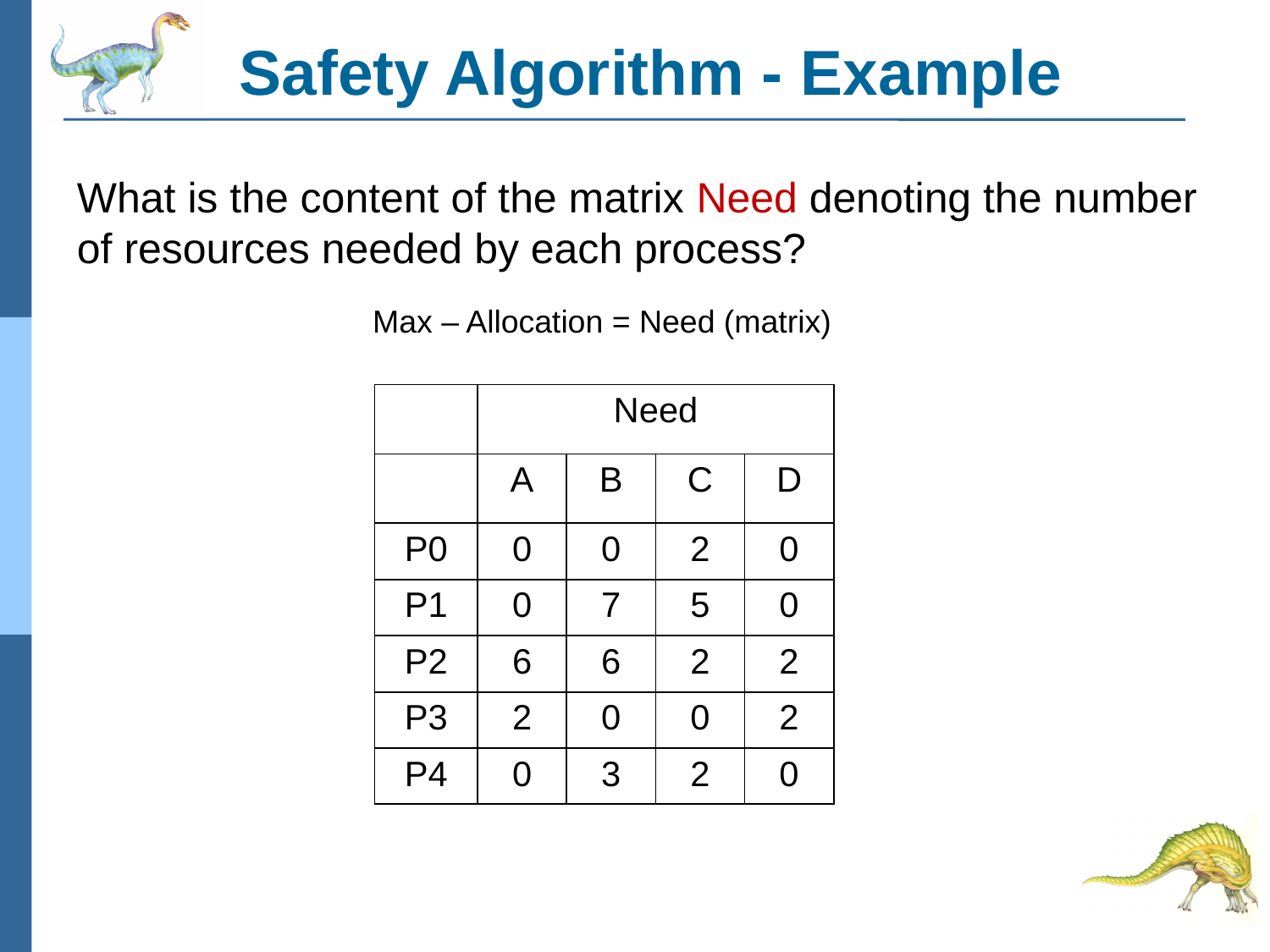

# Safety Algorithm - Example
What is the content of the matrix Need denoting the number of resources needed by each process?
Max – Allocation = Need (matrix)
|  | Need |  |  |  |
| --- | --- | --- | --- | --- |
|  | A | B | C | D |
| P0 | 0 | 0 | 2 | 0 |
| P1 | 0 | 7 | 5 | 0 |
| P2 | 6 | 6 | 2 | 2 |
| P3 | 2 | 0 | 0 | 2 |
| P4 | 0 | 3 | 2 | 0 |